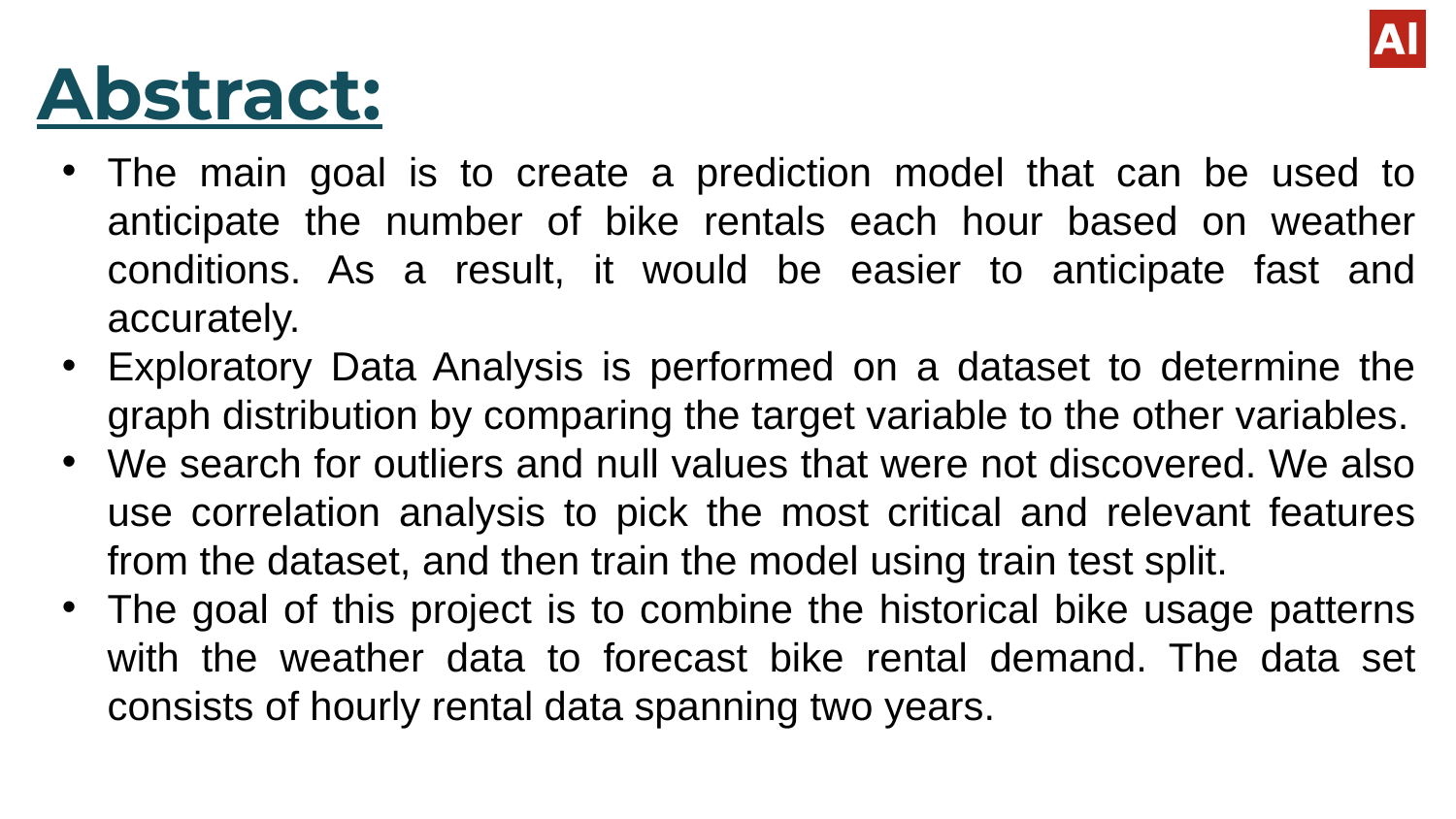

# Abstract:
The main goal is to create a prediction model that can be used to anticipate the number of bike rentals each hour based on weather conditions. As a result, it would be easier to anticipate fast and accurately.
Exploratory Data Analysis is performed on a dataset to determine the graph distribution by comparing the target variable to the other variables.
We search for outliers and null values that were not discovered. We also use correlation analysis to pick the most critical and relevant features from the dataset, and then train the model using train test split.
The goal of this project is to combine the historical bike usage patterns with the weather data to forecast bike rental demand. The data set consists of hourly rental data spanning two years.